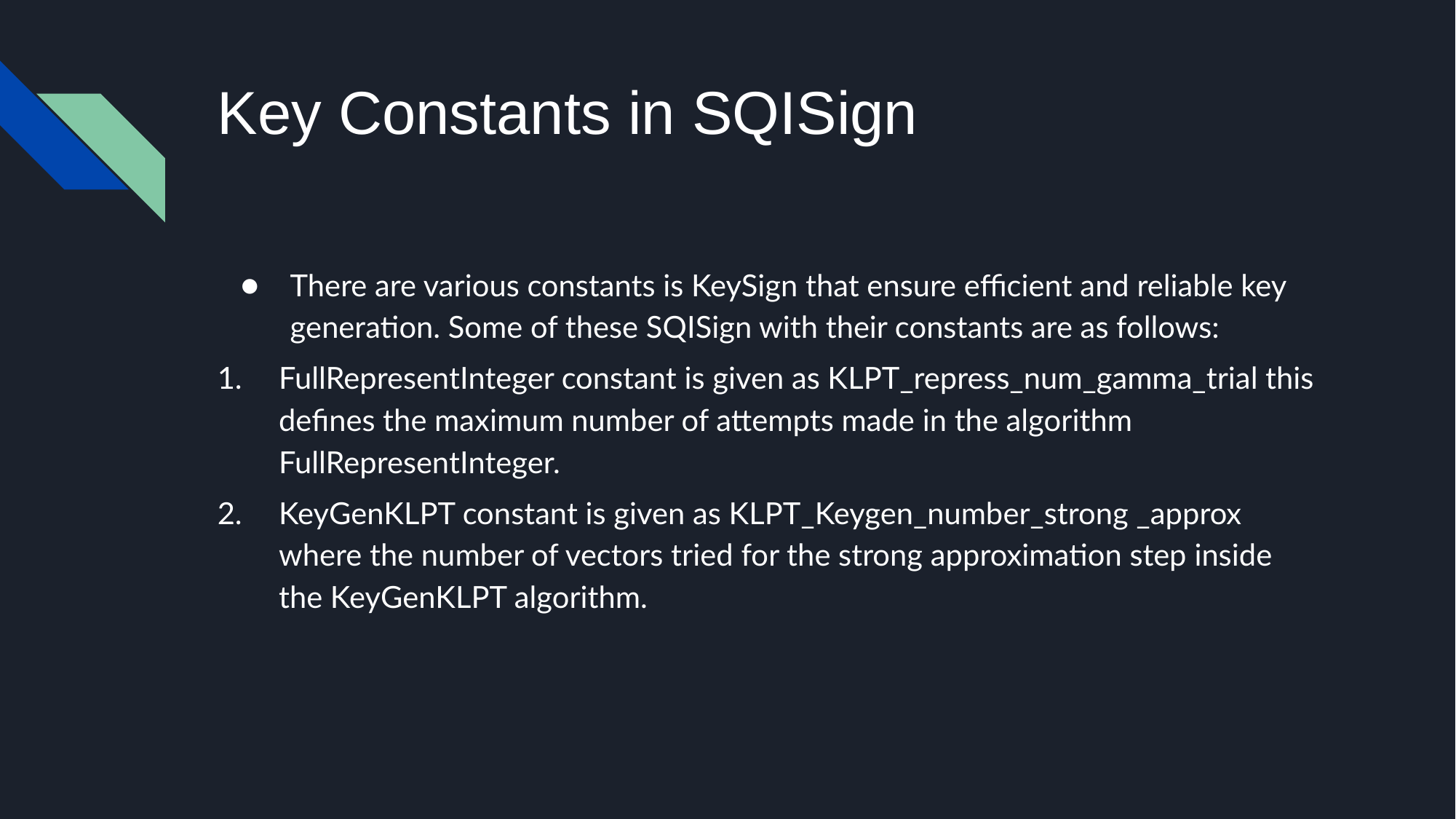

# Key Constants in SQISign
There are various constants is KeySign that ensure efficient and reliable key generation. Some of these SQISign with their constants are as follows:
FullRepresentInteger constant is given as KLPT_repress_num_gamma_trial this defines the maximum number of attempts made in the algorithm FullRepresentInteger.
KeyGenKLPT constant is given as KLPT_Keygen_number_strong _approx where the number of vectors tried for the strong approximation step inside the KeyGenKLPT algorithm.